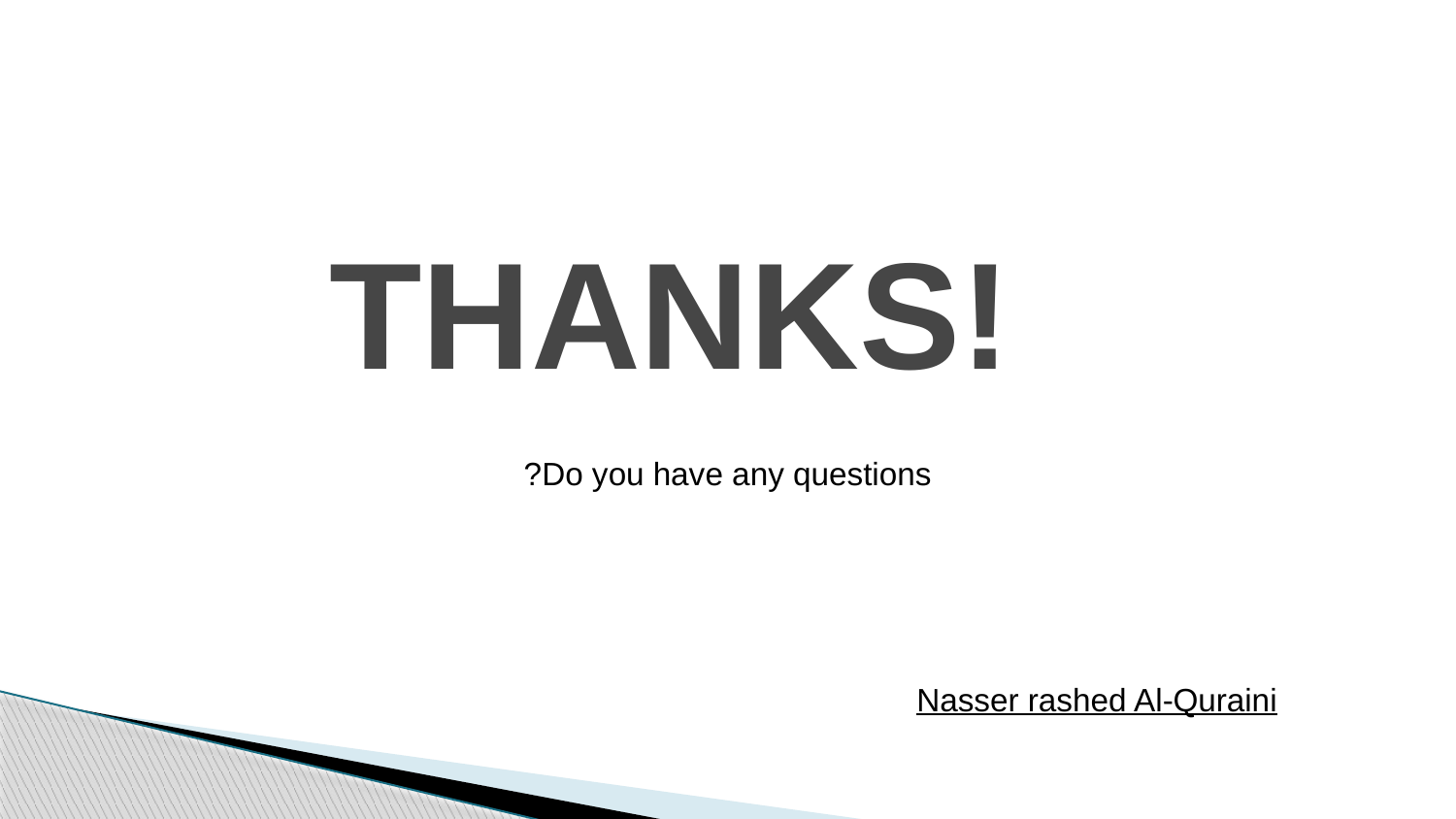

# THANKS!
Do you have any questions?
Nasser rashed Al-Quraini